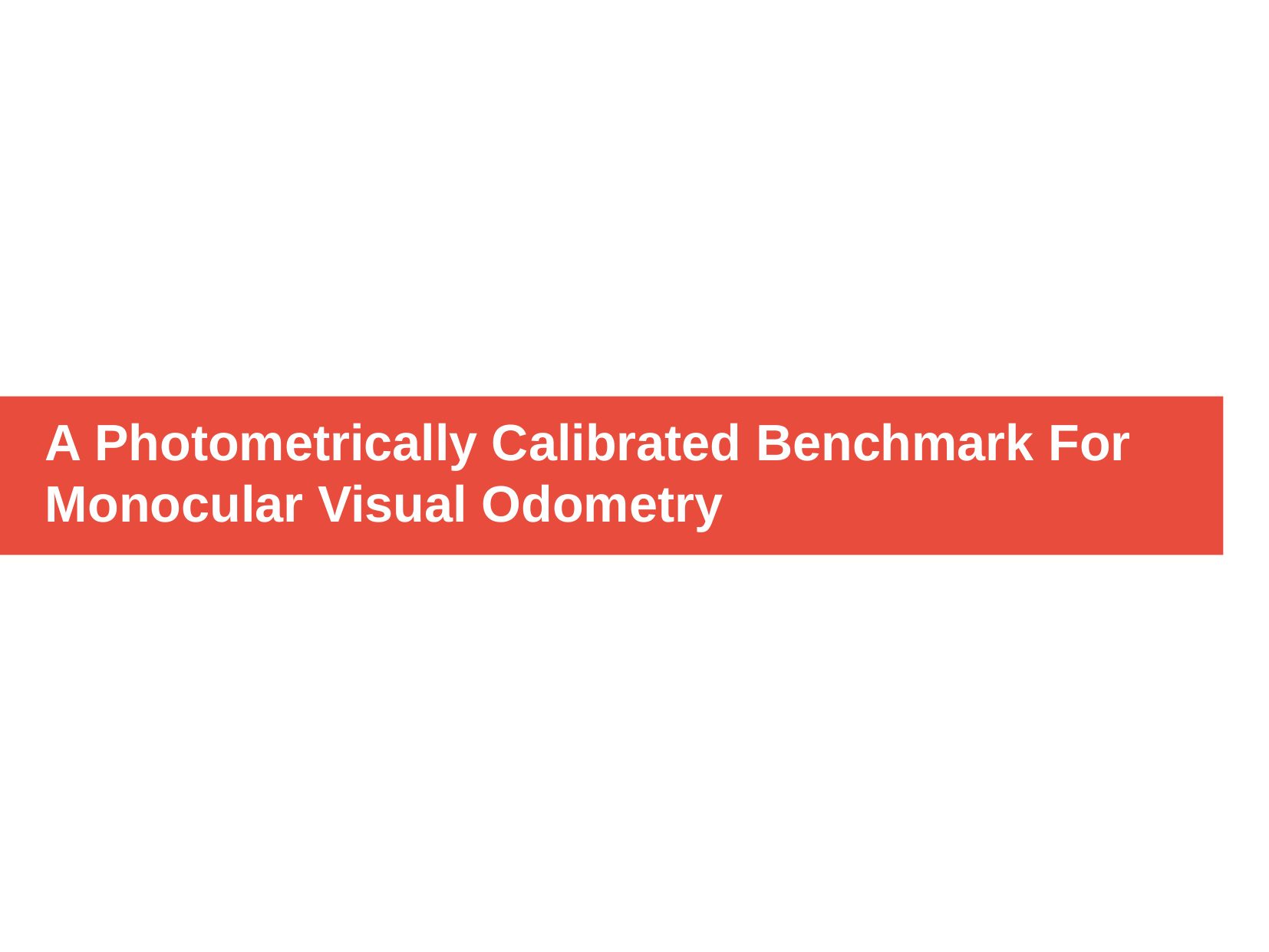

A Photometrically Calibrated Benchmark For Monocular Visual Odometry